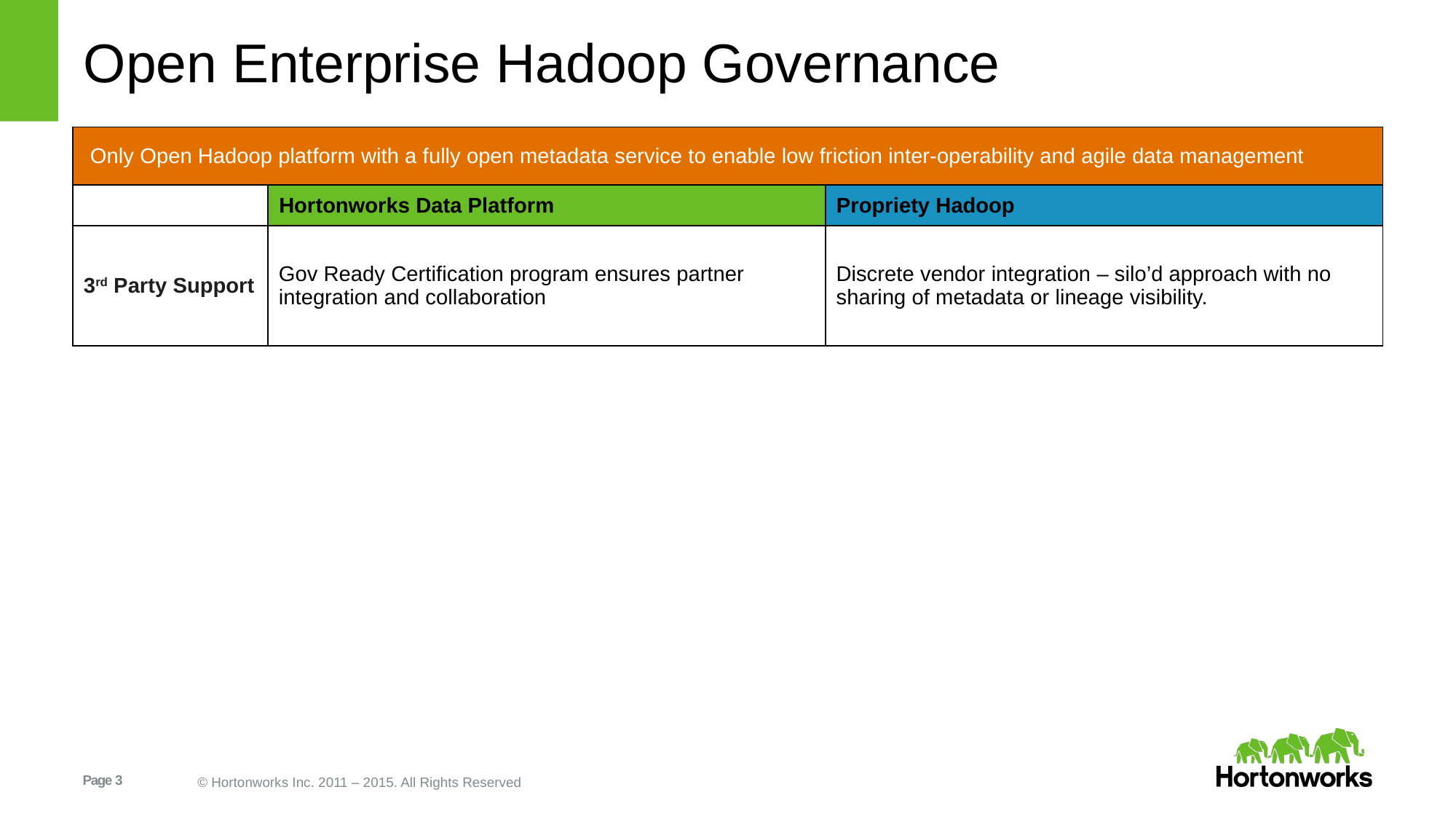

# Open Enterprise Hadoop Governance
| Only Open Hadoop platform with a fully open metadata service to enable low friction inter-operability and agile data management |  |  |
| --- | --- | --- |
|  | Hortonworks Data Platform | Propriety Hadoop |
| 3rd Party Support | Gov Ready Certification program ensures partner integration and collaboration | Discrete vendor integration – silo’d approach with no sharing of metadata or lineage visibility. |